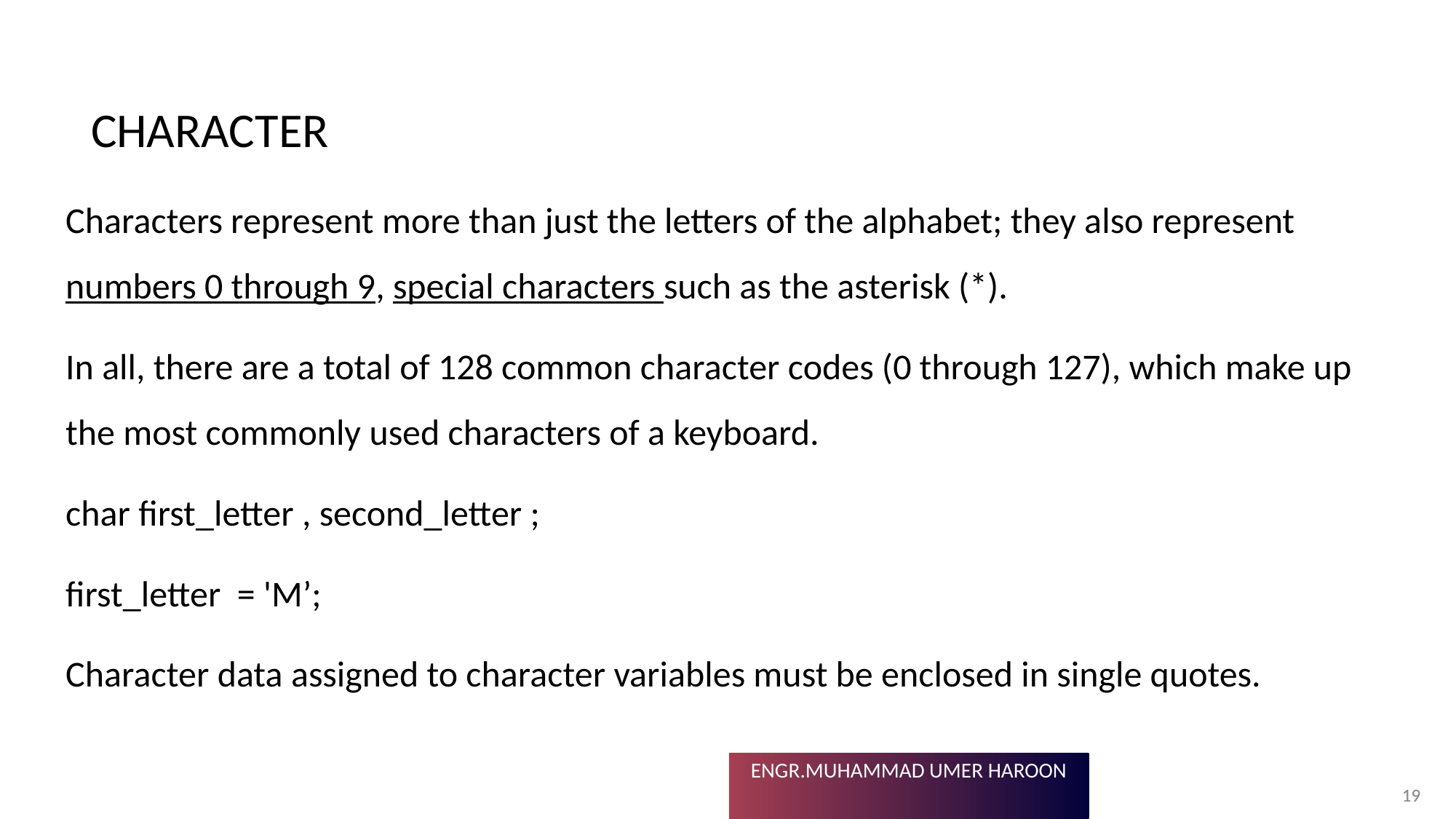

# CHARACTER
Characters represent more than just the letters of the alphabet; they also represent numbers 0 through 9, special characters such as the asterisk (*).
In all, there are a total of 128 common character codes (0 through 127), which make up the most commonly used characters of a keyboard.
char first_letter , second_letter ;
first_letter  = 'M’;
Character data assigned to character variables must be enclosed in single quotes.
19